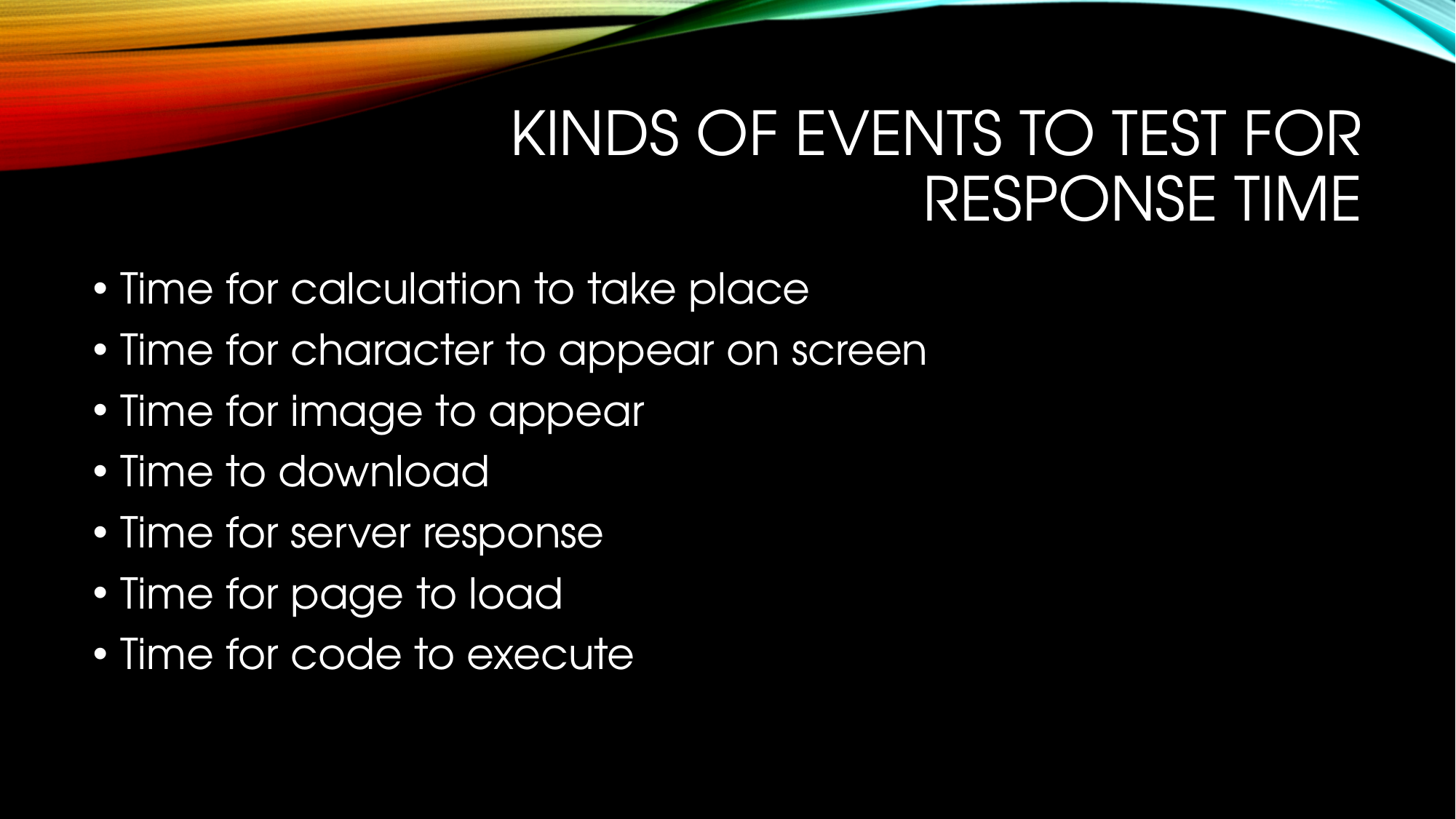

# Kinds of events to test for response time
Time for calculation to take place
Time for character to appear on screen
Time for image to appear
Time to download
Time for server response
Time for page to load
Time for code to execute